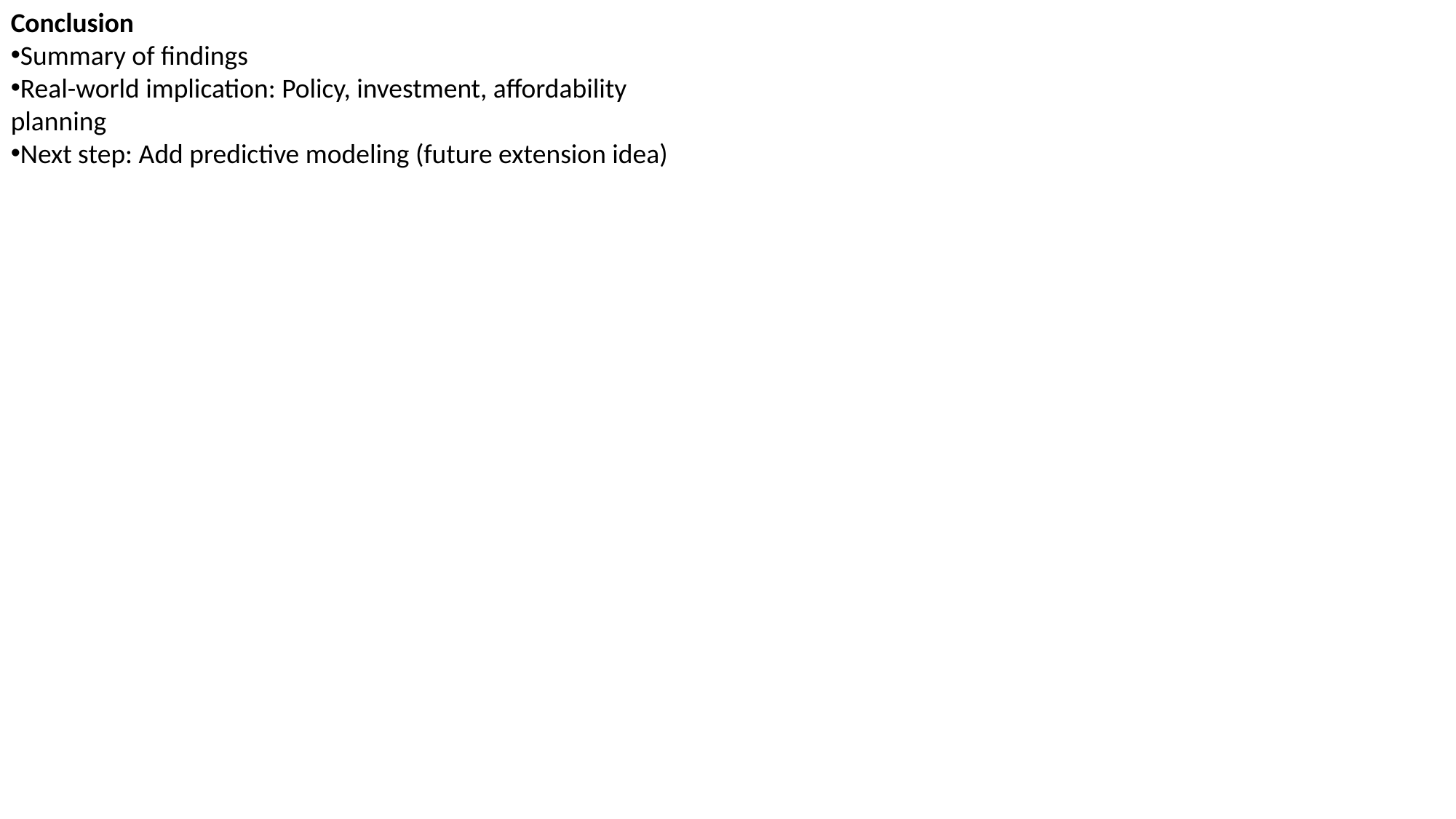

Conclusion
Summary of findings
Real-world implication: Policy, investment, affordability planning
Next step: Add predictive modeling (future extension idea)